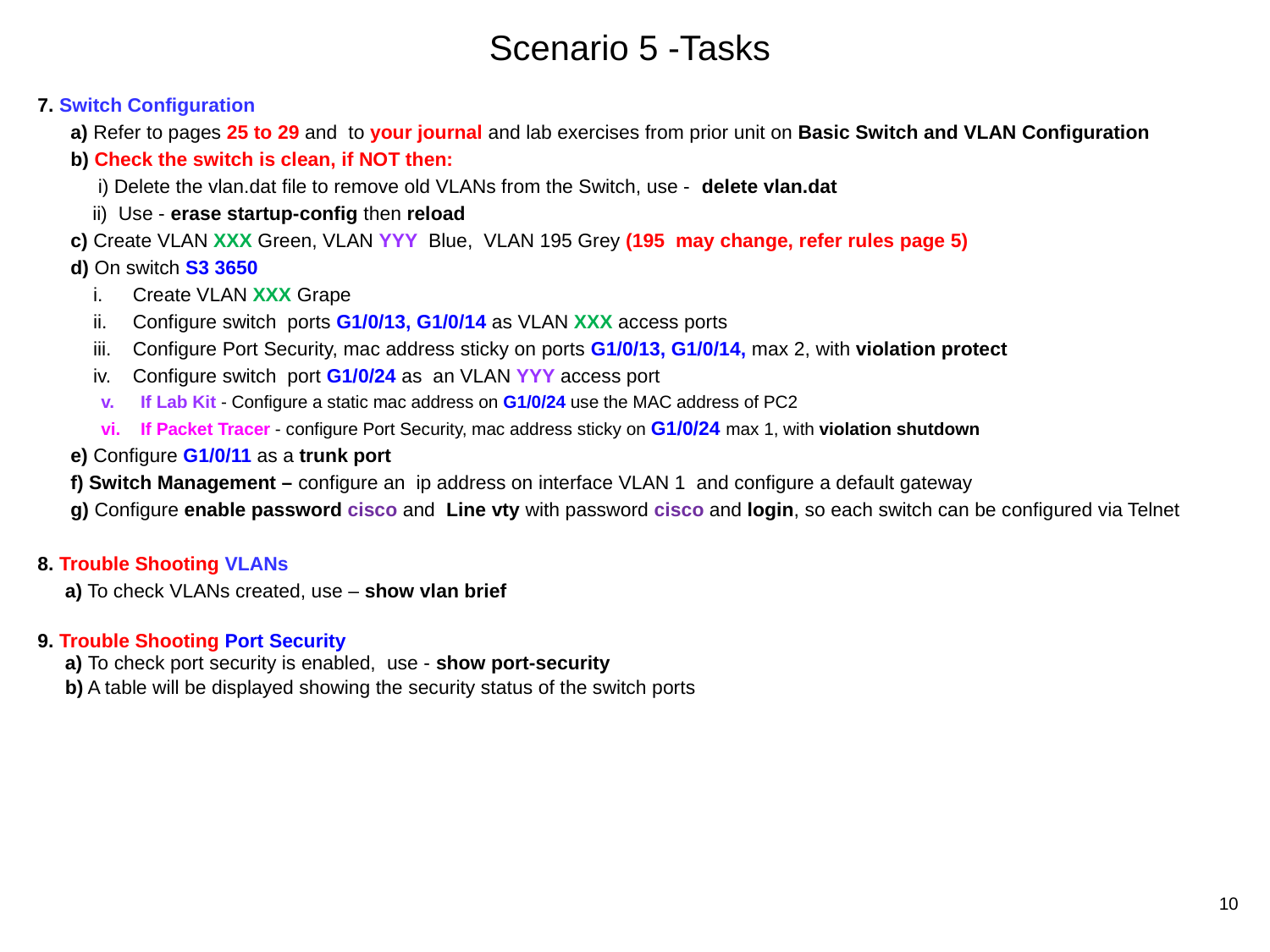

# Scenario 5 -Tasks
7. Switch Configuration
      a) Refer to pages 25 to 29 and  to your journal and lab exercises from prior unit on Basic Switch and VLAN Configuration
      b) Check the switch is clean, if NOT then:
           i) Delete the vlan.dat file to remove old VLANs from the Switch, use -  delete vlan.dat
          ii)  Use - erase startup-config then reload
      c) Create VLAN XXX Green, VLAN YYY  Blue,  VLAN 195 Grey (195  may change, refer rules page 5)
      d) On switch S3 3650
Create VLAN XXX Grape
Configure switch  ports G1/0/13, G1/0/14 as VLAN XXX access ports
Configure Port Security, mac address sticky on ports G1/0/13, G1/0/14, max 2, with violation protect
Configure switch  port G1/0/24 as  an VLAN YYY access port
If Lab Kit - Configure a static mac address on G1/0/24 use the MAC address of PC2
If Packet Tracer - configure Port Security, mac address sticky on G1/0/24 max 1, with violation shutdown
      e) Configure G1/0/11 as a trunk port
      f) Switch Management – configure an  ip address on interface VLAN 1  and configure a default gateway
      g) Configure enable password cisco and  Line vty with password cisco and login, so each switch can be configured via Telnet

8. Trouble Shooting VLANs
     a) To check VLANs created, use – show vlan brief

9. Trouble Shooting Port Security
     a) To check port security is enabled,  use - show port-security
     b) A table will be displayed showing the security status of the switch ports

10